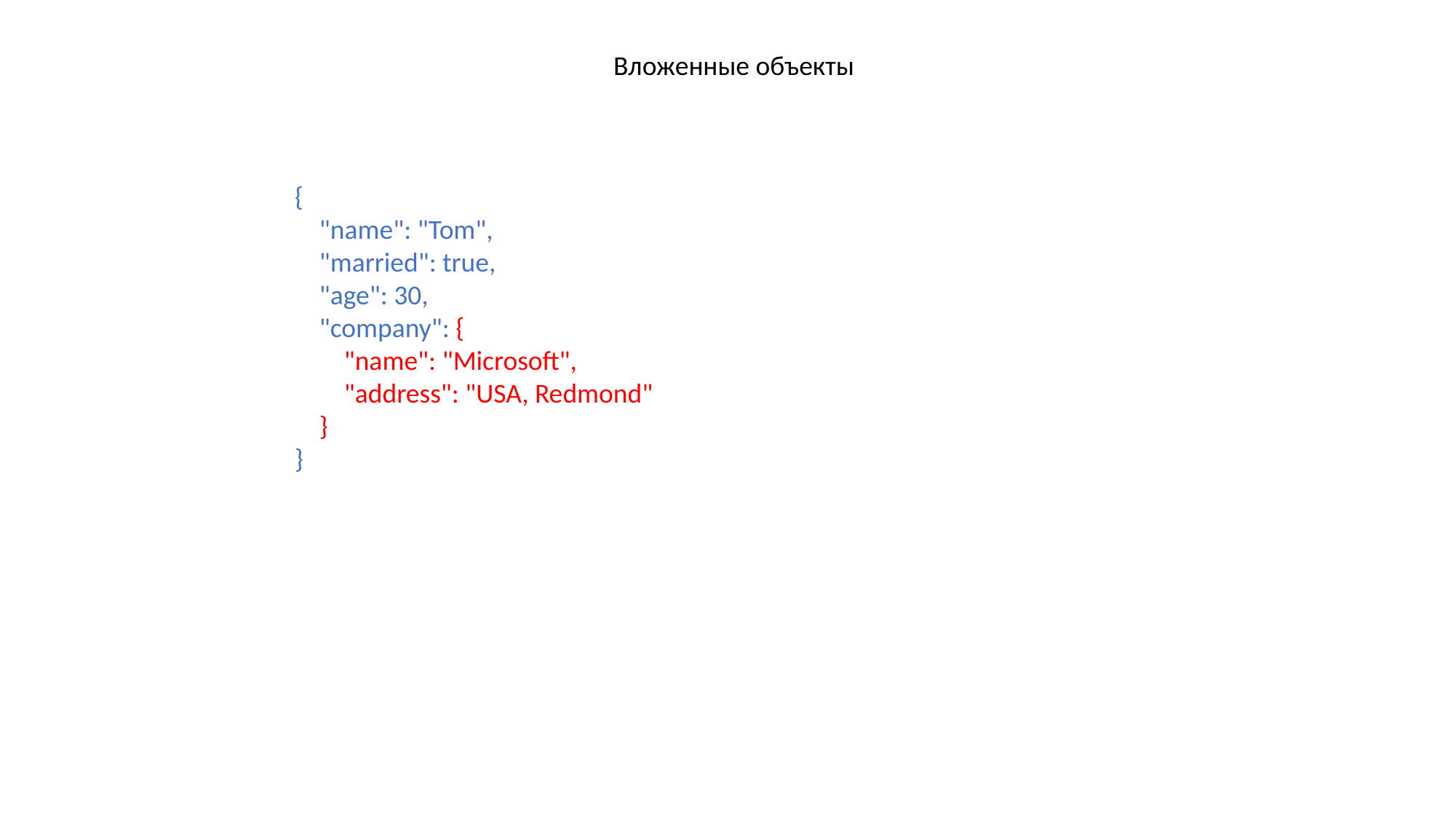

Вложенные объекты
{
    "name": "Tom",
    "married": true,
    "age": 30,
    "company": {
        "name": "Microsoft",
        "address": "USA, Redmond"
    }
}